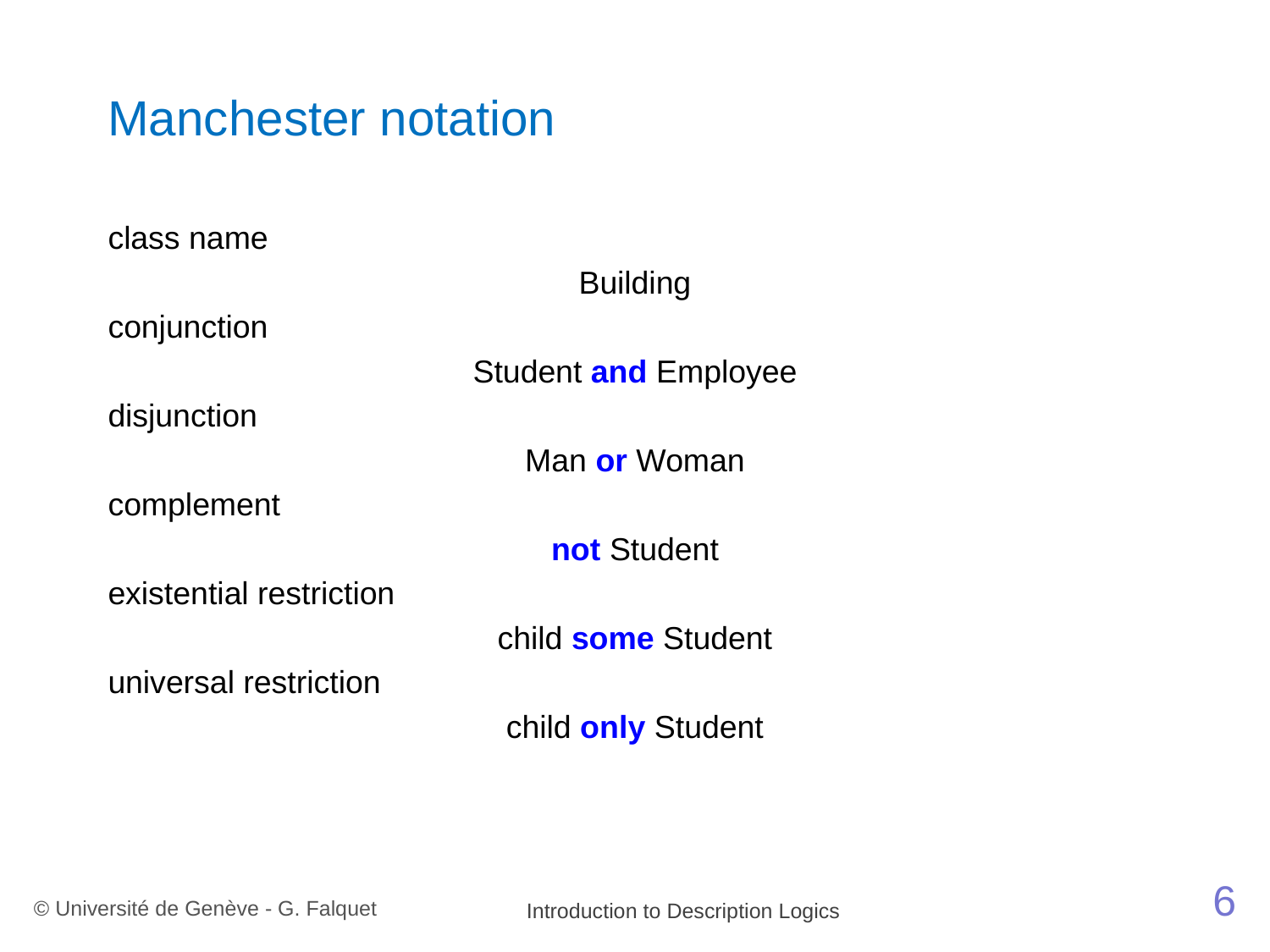

# Manchester notation
class name
Building
conjunction
Student and Employee
disjunction
Man or Woman
complement
not Student
existential restriction
child some Student
universal restriction
child only Student

6
© Université de Genève - G. Falquet
Introduction to Description Logics